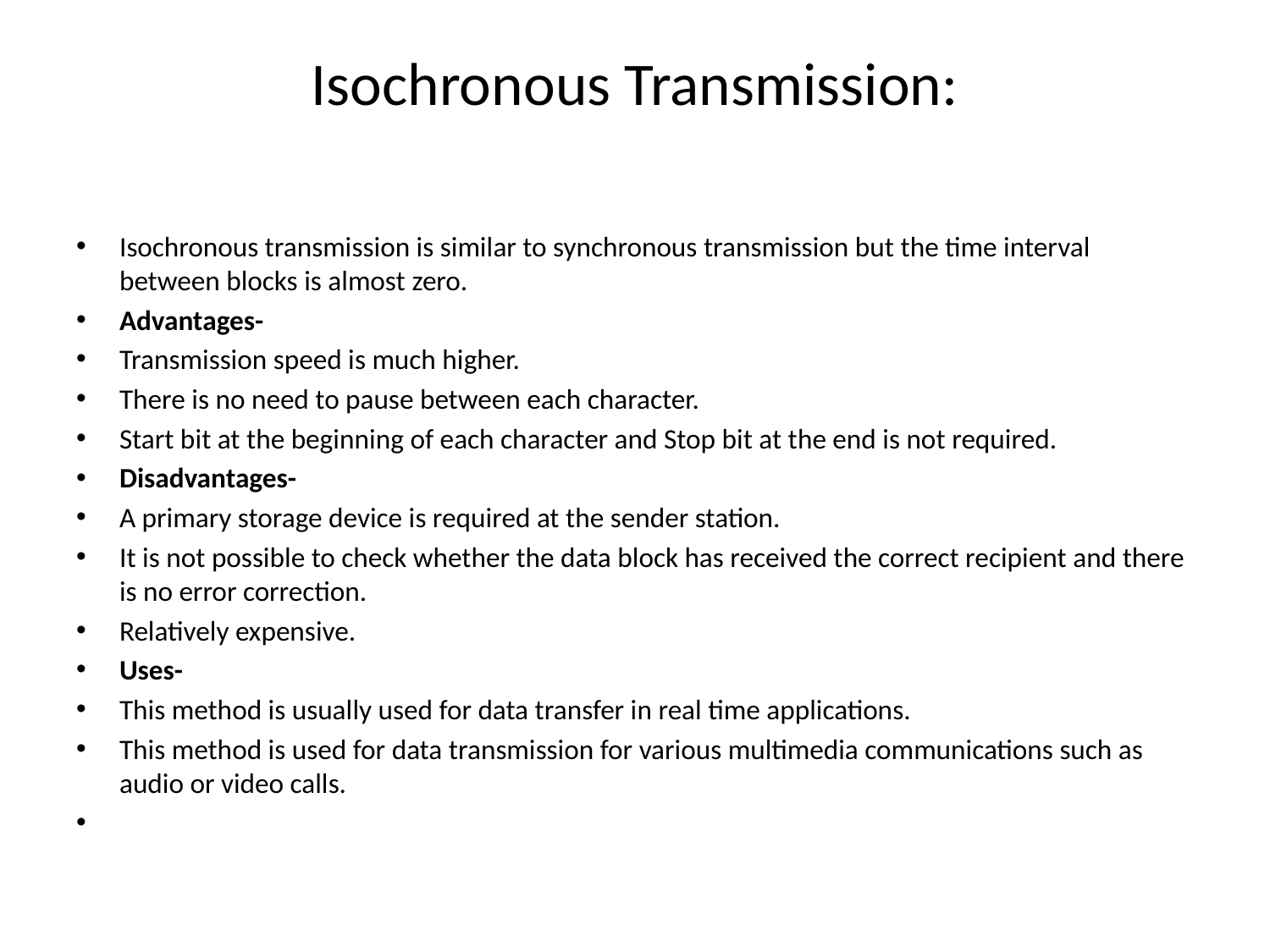

# Isochronous Transmission:
Isochronous transmission is similar to synchronous transmission but the time interval between blocks is almost zero.
Advantages-
Transmission speed is much higher.
There is no need to pause between each character.
Start bit at the beginning of each character and Stop bit at the end is not required.
Disadvantages-
A primary storage device is required at the sender station.
It is not possible to check whether the data block has received the correct recipient and there is no error correction.
Relatively expensive.
Uses-
This method is usually used for data transfer in real time applications.
This method is used for data transmission for various multimedia communications such as audio or video calls.